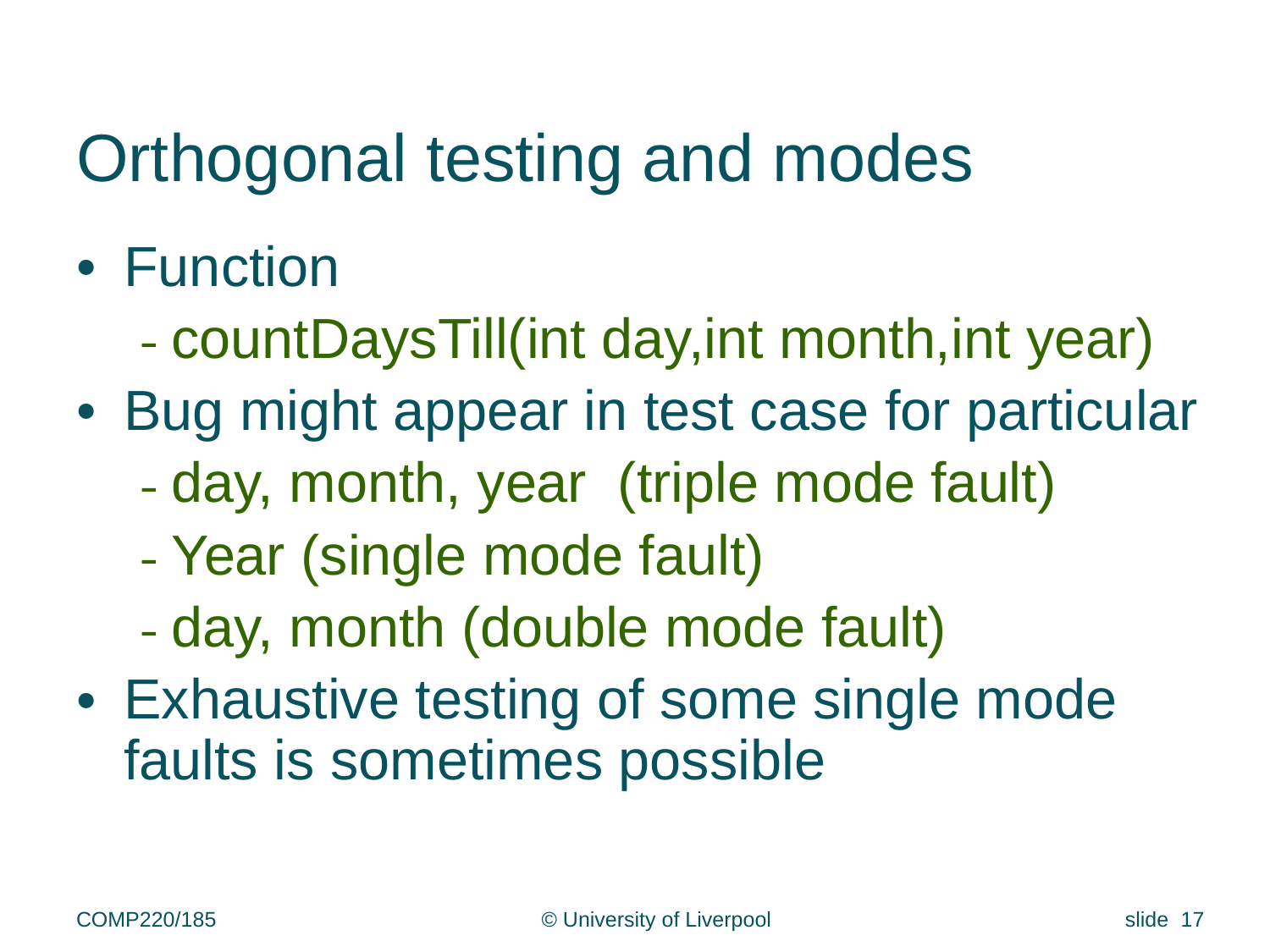

# Orthogonal testing and modes
Function
countDaysTill(int day,int month,int year)
Bug might appear in test case for particular
day, month, year  (triple mode fault)
Year (single mode fault)
day, month (double mode fault)
Exhaustive testing of some single mode faults is sometimes possible
COMP220/185
© University of Liverpool
slide  17